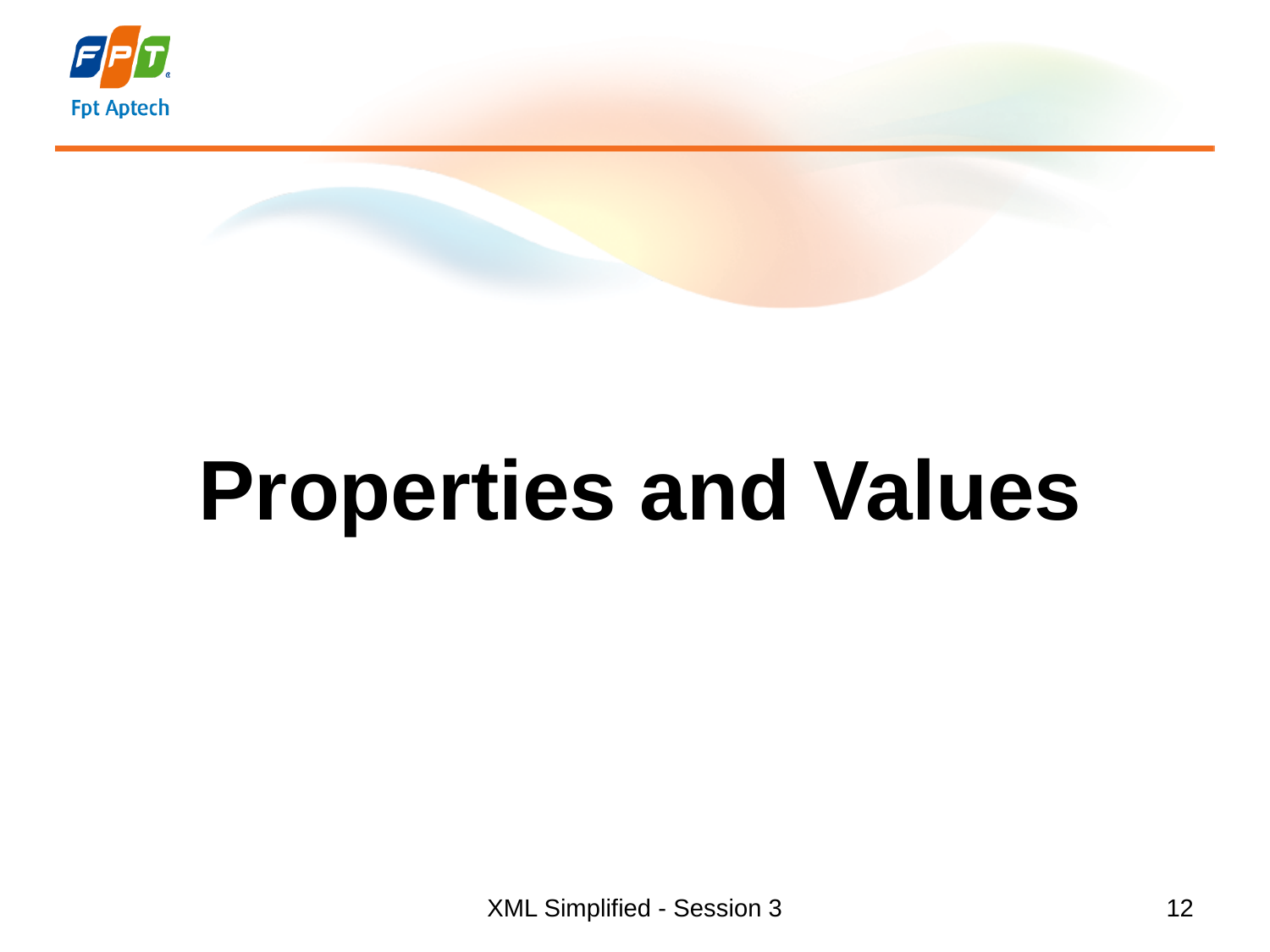

# Properties and Values
XML Simplified - Session 3
12